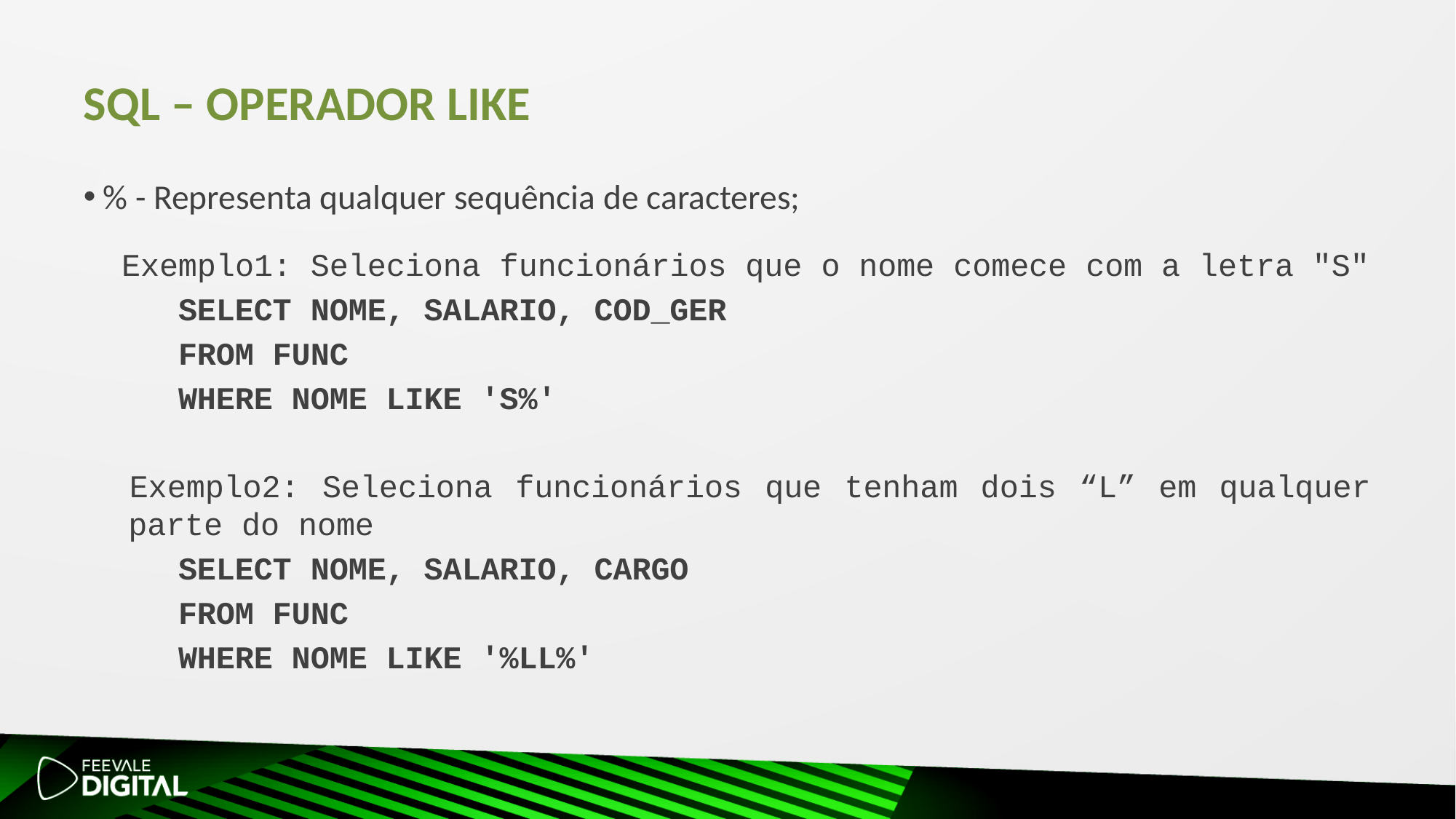

# SQL – Operador LIKE
 % - Representa qualquer sequência de caracteres;

  Exemplo1: Seleciona funcionários que o nome comece com a letra "S"
     SELECT NOME, SALARIO, COD_GER
     FROM FUNC
     WHERE NOME LIKE 'S%'

  Exemplo2: Seleciona funcionários que tenham dois “L” em qualquer parte do nome
     SELECT NOME, SALARIO, CARGO
     FROM FUNC
     WHERE NOME LIKE '%LL%'